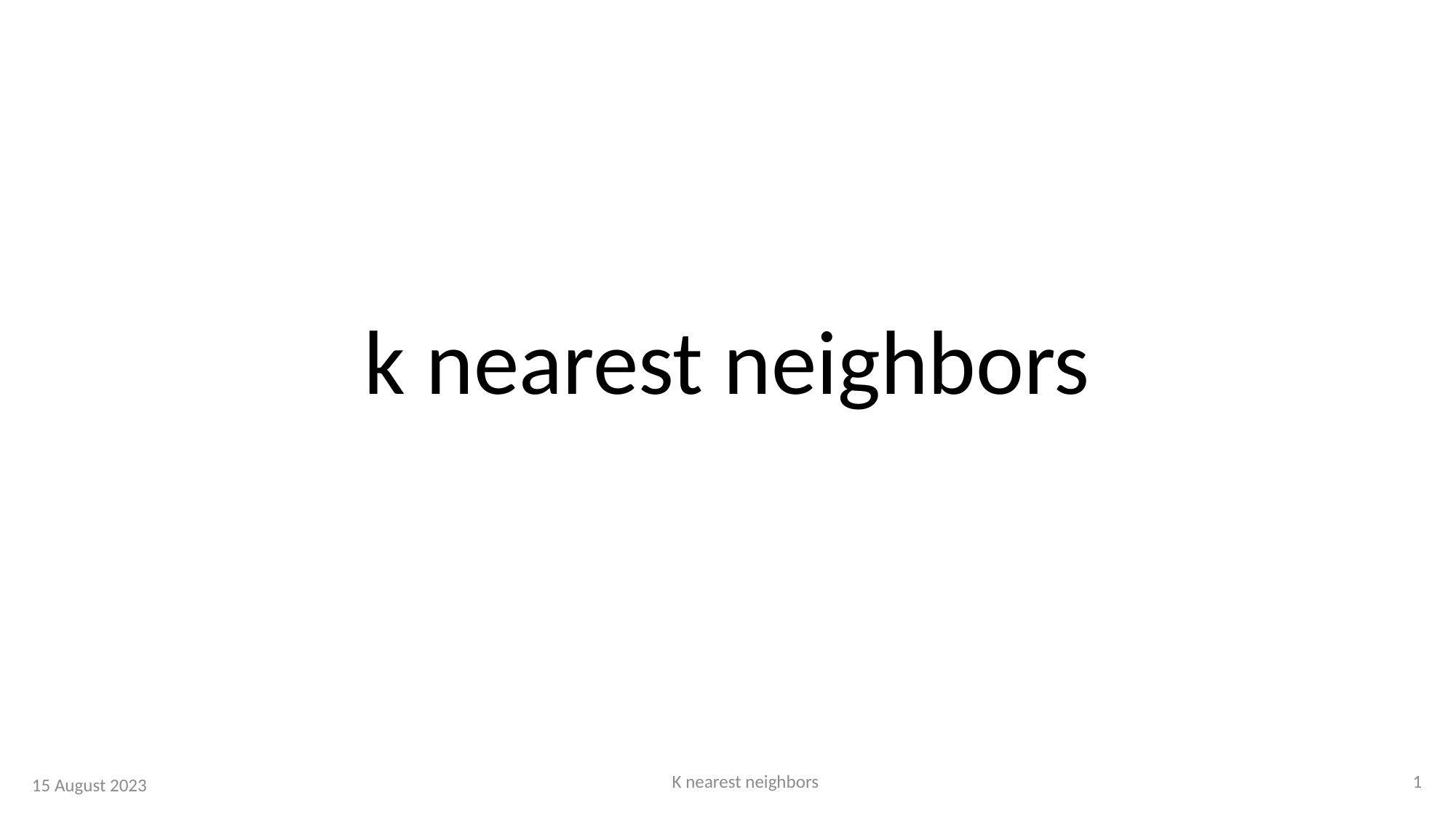

# k nearest neighbors

1
K nearest neighbors
15 August 2023